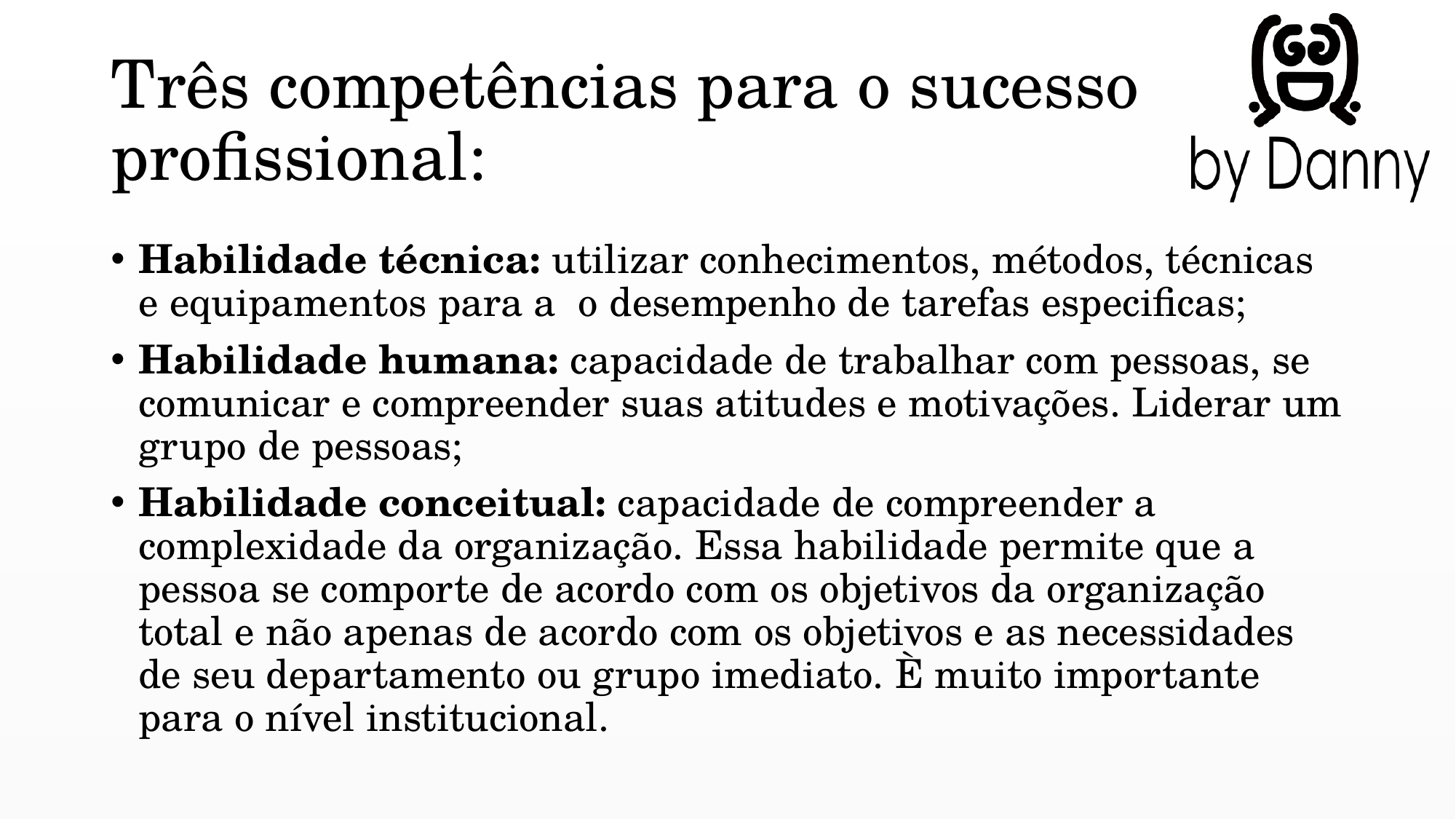

# Três competências para o sucesso profissional:
Habilidade técnica: utilizar conhecimentos, métodos, técnicas e equipamentos para a  o desempenho de tarefas especificas;
Habilidade humana: capacidade de trabalhar com pessoas, se comunicar e compreender suas atitudes e motivações. Liderar um grupo de pessoas;
Habilidade conceitual: capacidade de compreender a complexidade da organização. Essa habilidade permite que a pessoa se comporte de acordo com os objetivos da organização total e não apenas de acordo com os objetivos e as necessidades de seu departamento ou grupo imediato. È muito importante para o nível institucional.